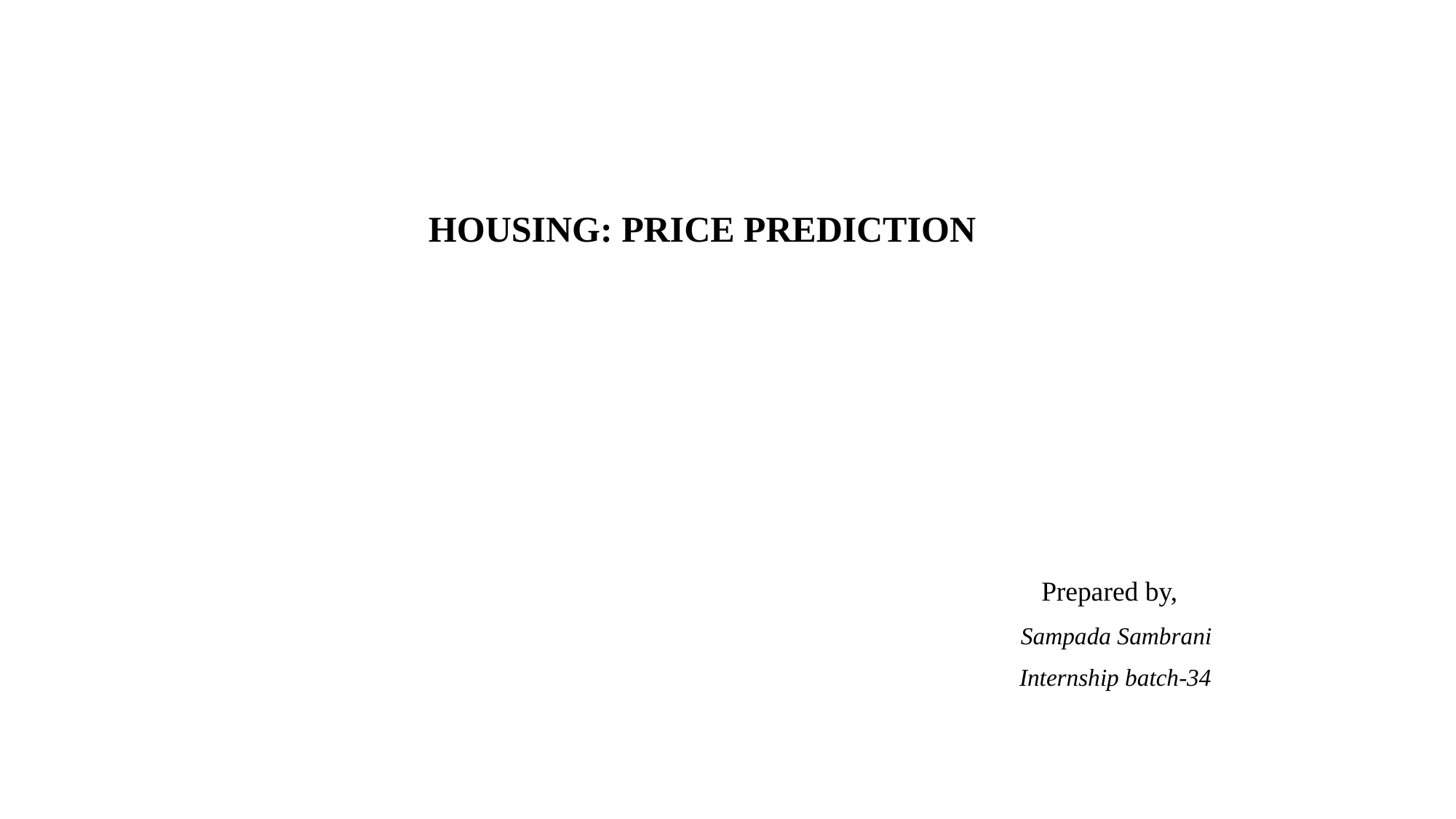

# HOUSING: PRICE PREDICTION
			                                           	Prepared by,
							  Sampada Sambrani
							  Internship batch-34